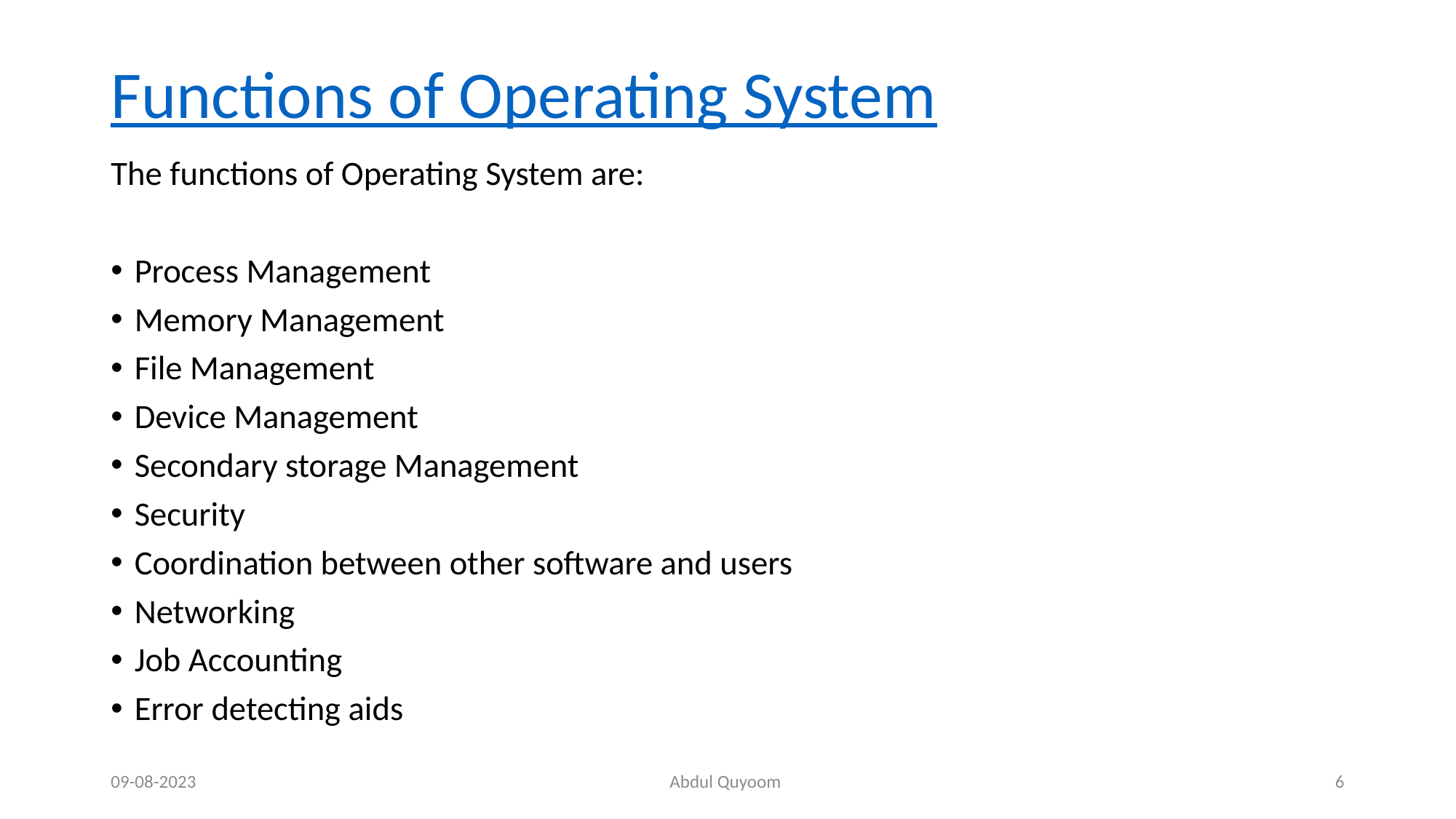

# Functions of Operating System
The functions of Operating System are:

Process Management
Memory Management
File Management
Device Management
Secondary storage Management
Security
Coordination between other software and users
Networking
Job Accounting
Error detecting aids

09-08-2023
Abdul Quyoom
6